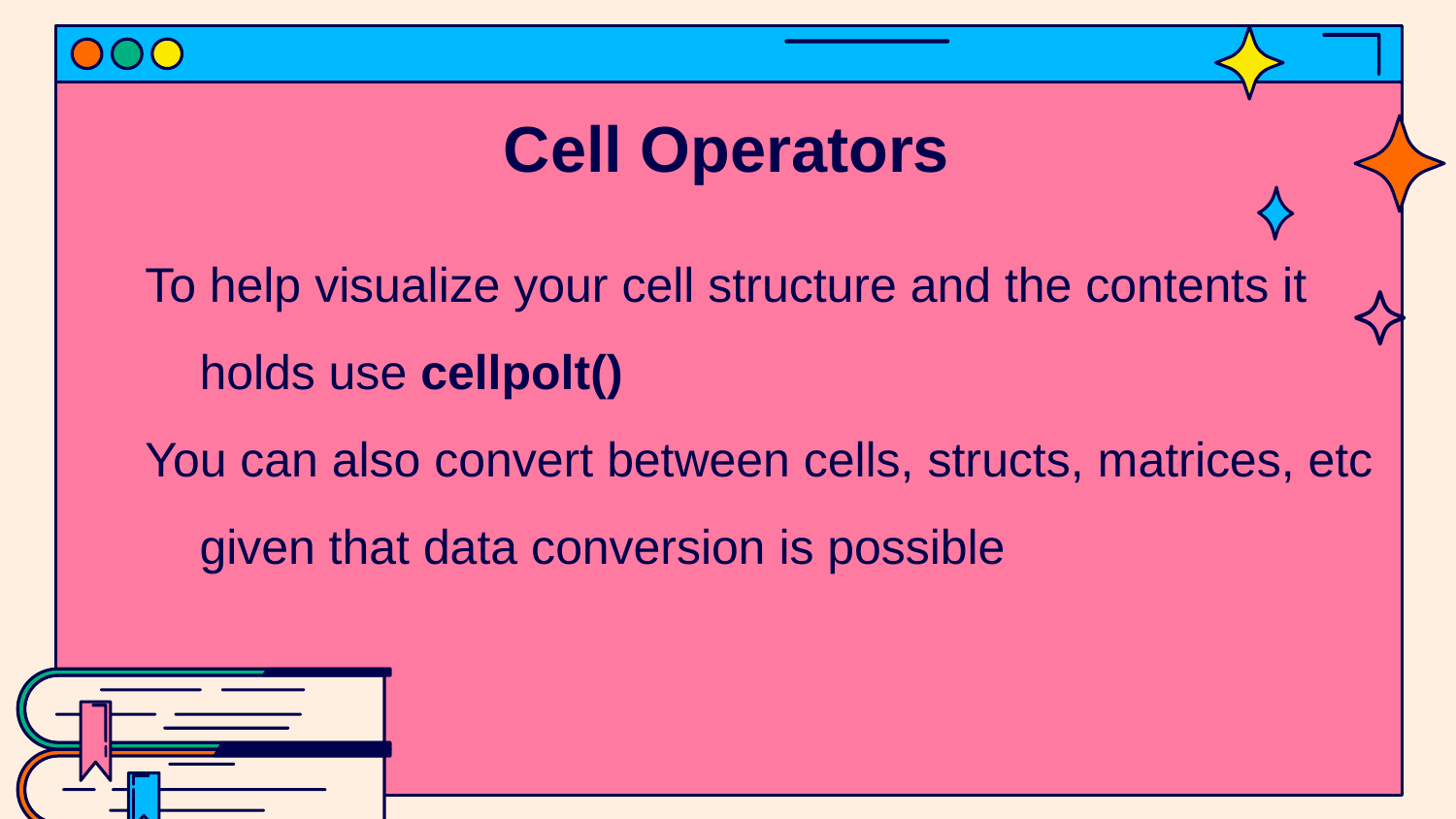

# Cell Operators

To help visualize your cell structure and the contents it holds use cellpolt()
You can also convert between cells, structs, matrices, etc given that data conversion is possible